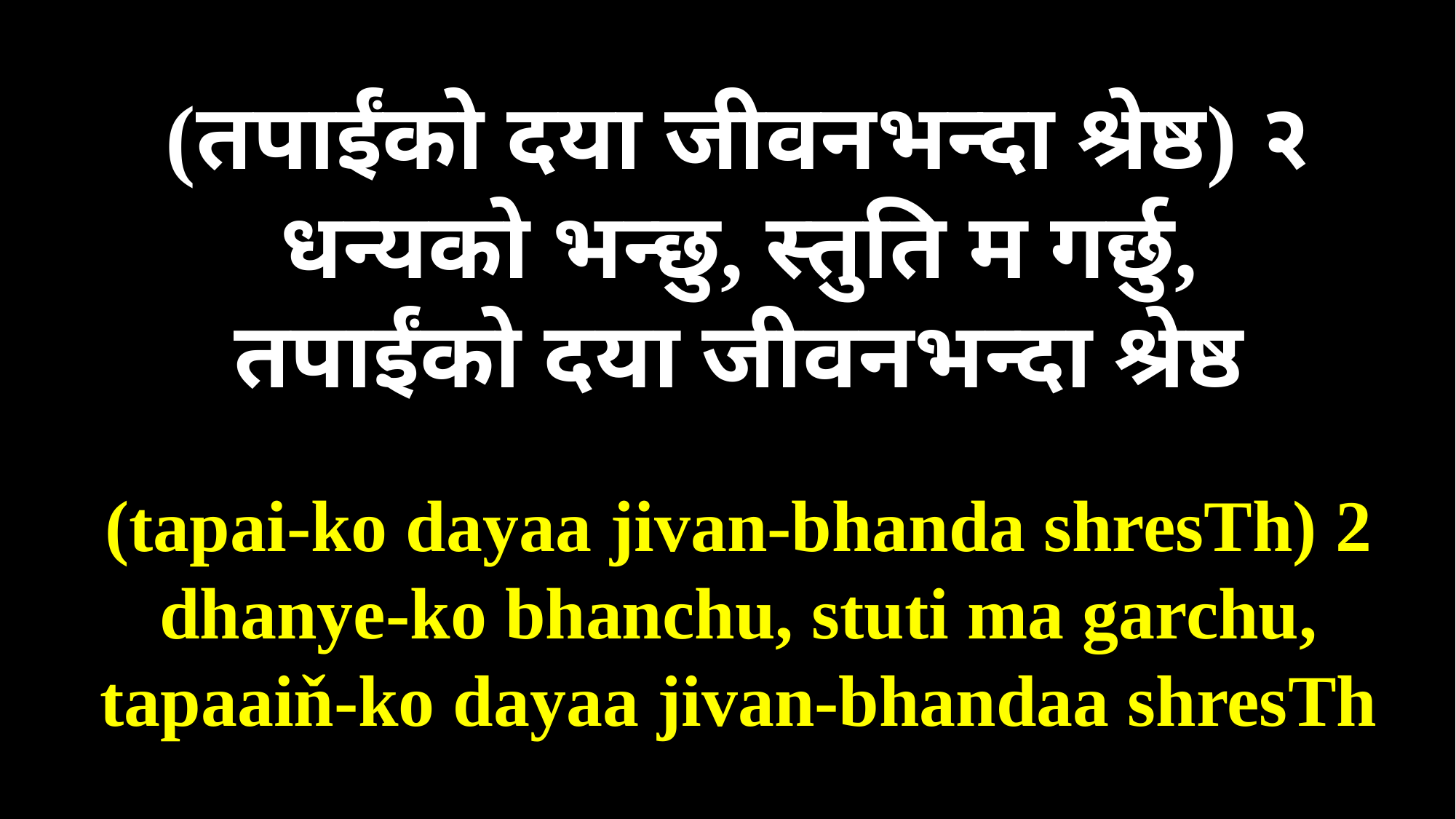

(तपाईंको दया जीवनभन्दा श्रेष्ठ) २
धन्यको भन्छु, स्तुति म गर्छु,
तपाईंको दया जीवनभन्दा श्रेष्ठ

(tapai-ko dayaa jivan-bhanda shresTh) 2
dhanye-ko bhanchu, stuti ma garchu,
tapaaiň-ko dayaa jivan-bhandaa shresTh